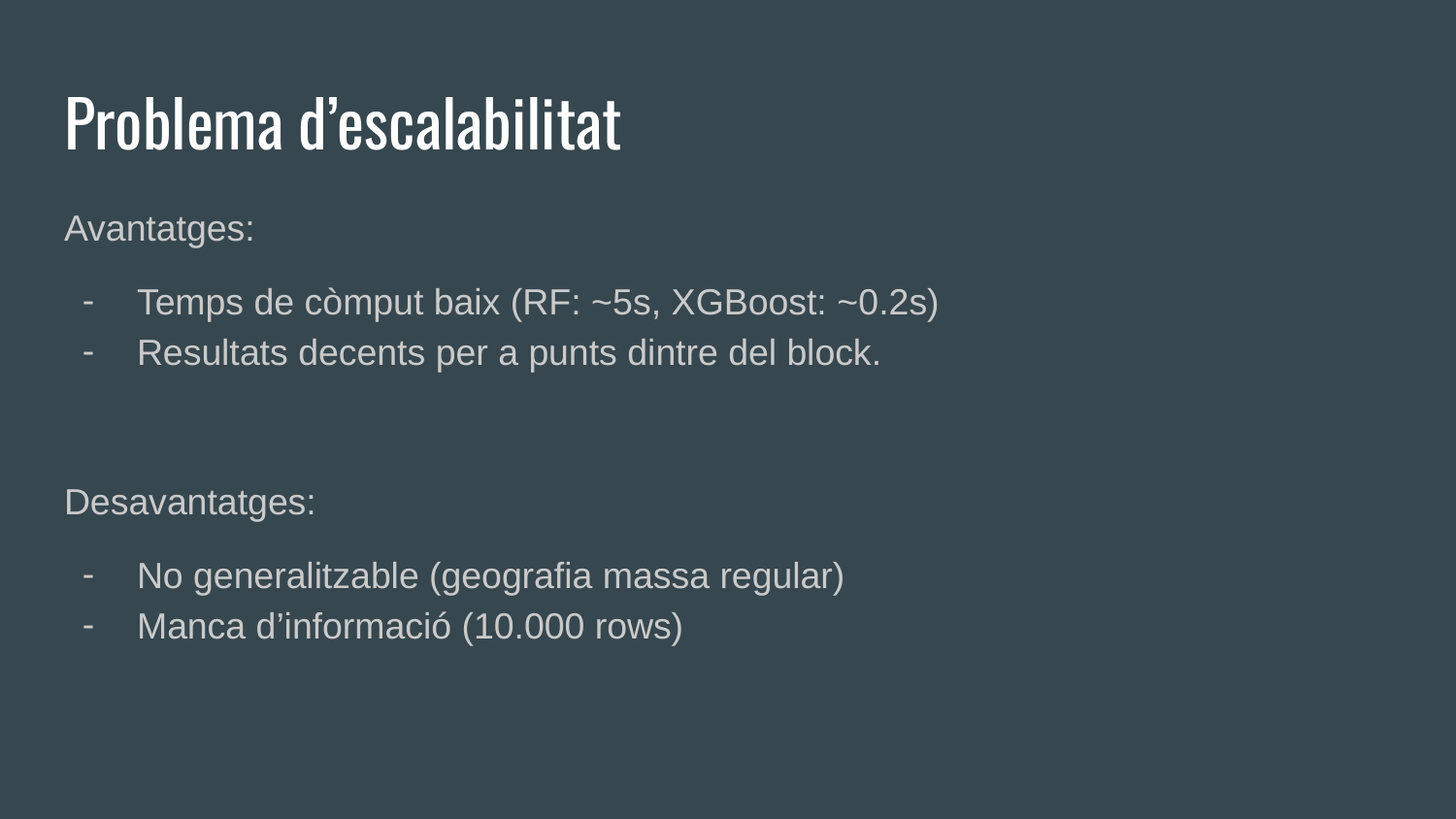

# Problema d’escalabilitat
Avantatges:
Temps de còmput baix (RF: ~5s, XGBoost: ~0.2s)
Resultats decents per a punts dintre del block.

Desavantatges:
No generalitzable (geografia massa regular)
Manca d’informació (10.000 rows)